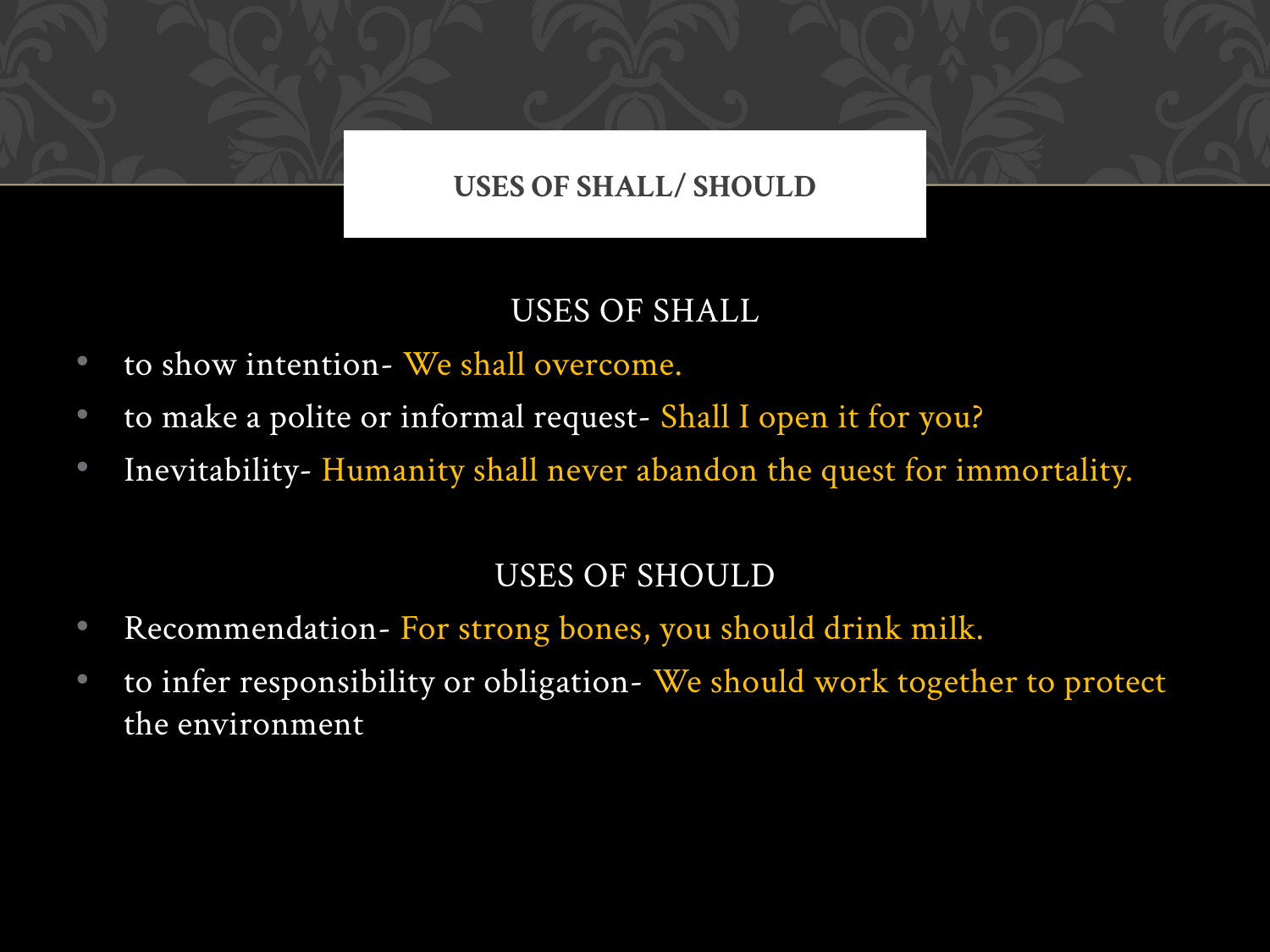

# Uses of shall/ should
USES OF SHALL
to show intention- We shall overcome.
to make a polite or informal request- Shall I open it for you?
Inevitability- Humanity shall never abandon the quest for immortality.

USES OF SHOULD
Recommendation- For strong bones, you should drink milk.
to infer responsibility or obligation- We should work together to protect the environment